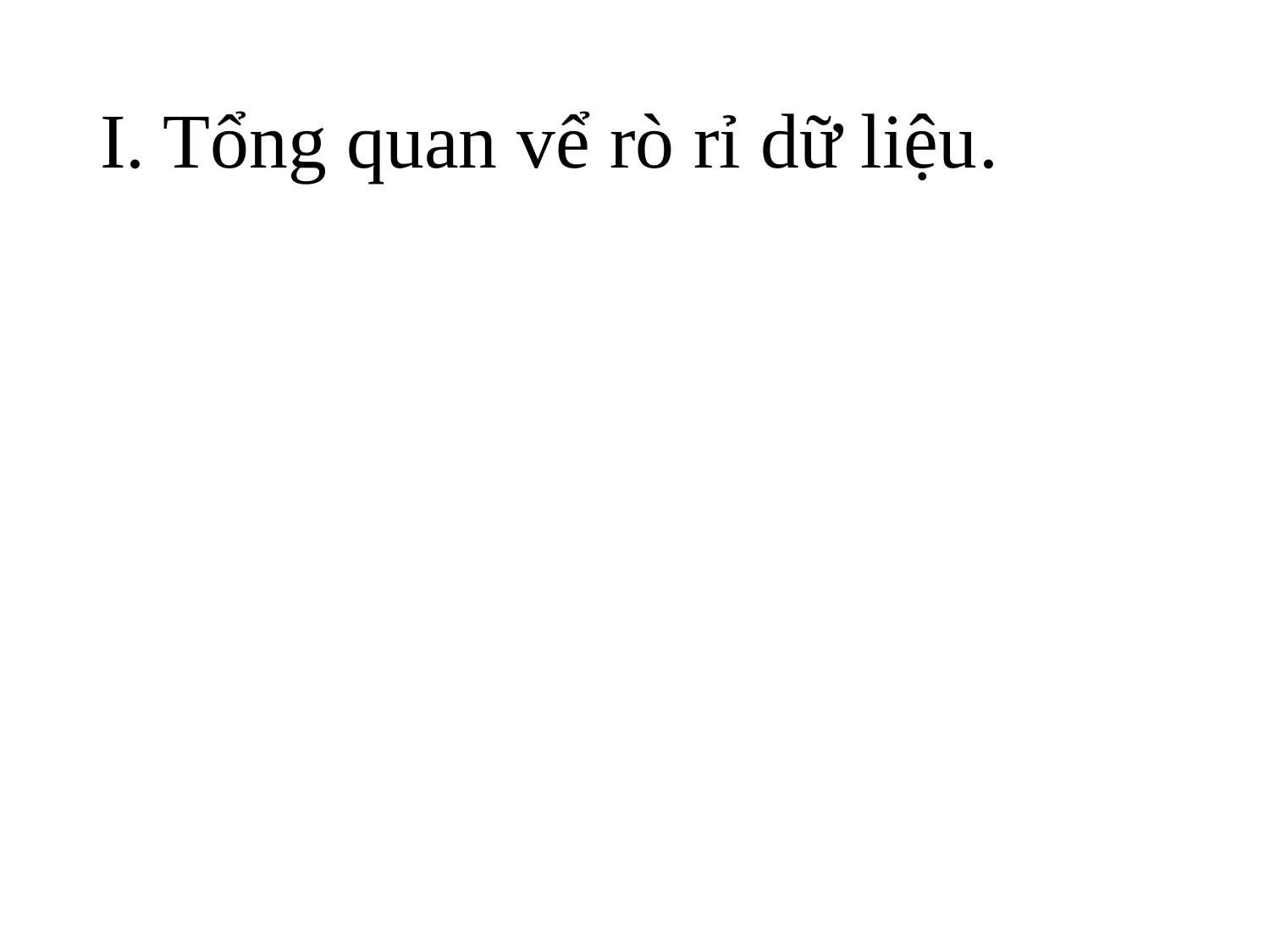

# I. Tổng quan vể rò rỉ dữ liệu.